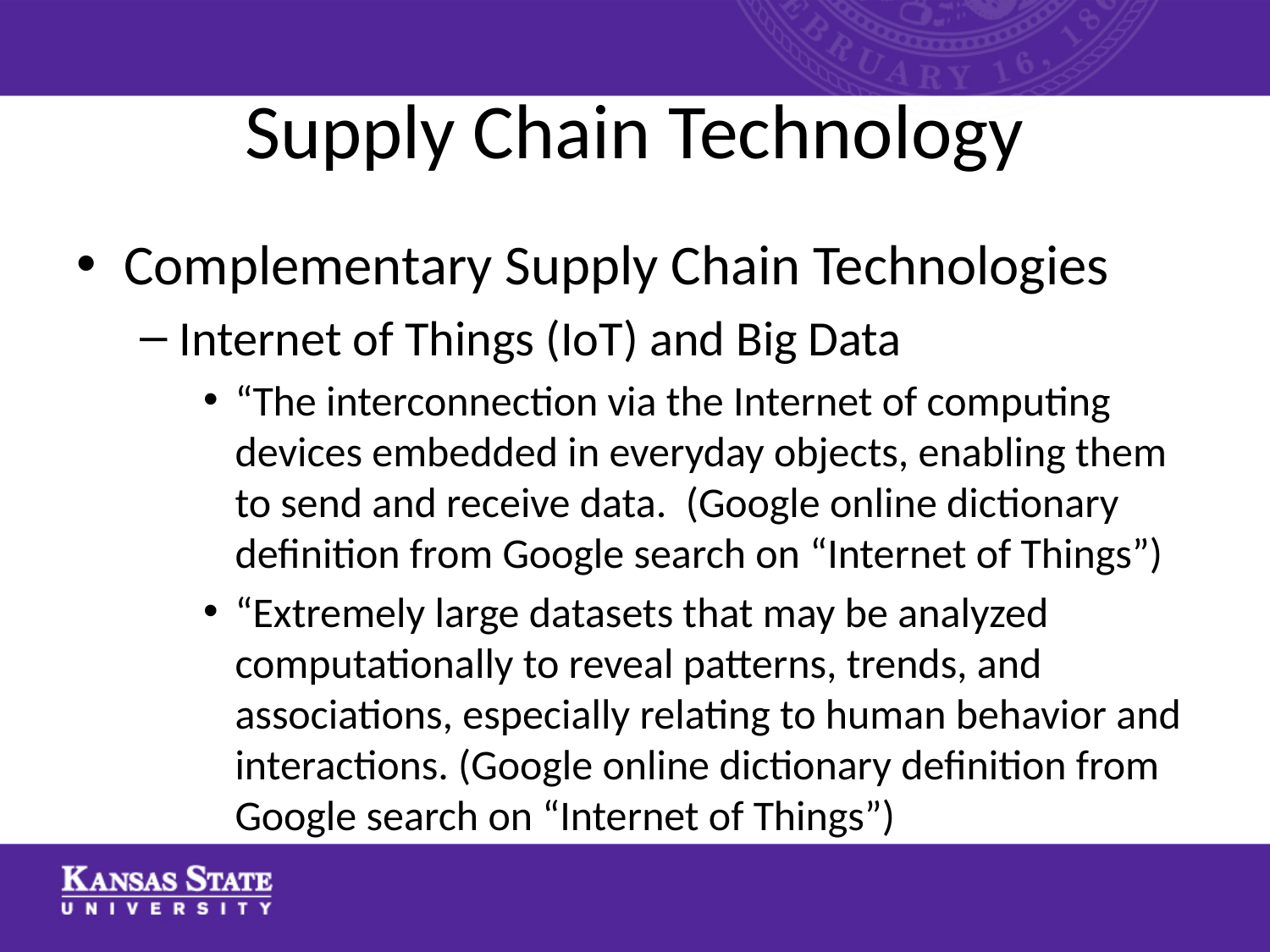

# Supply Chain Technology
Complementary Supply Chain Technologies
Internet of Things (IoT) and Big Data
“The interconnection via the Internet of computing devices embedded in everyday objects, enabling them to send and receive data.  (Google online dictionary definition from Google search on “Internet of Things”)
“Extremely large datasets that may be analyzed computationally to reveal patterns, trends, and associations, especially relating to human behavior and interactions. (Google online dictionary definition from Google search on “Internet of Things”)